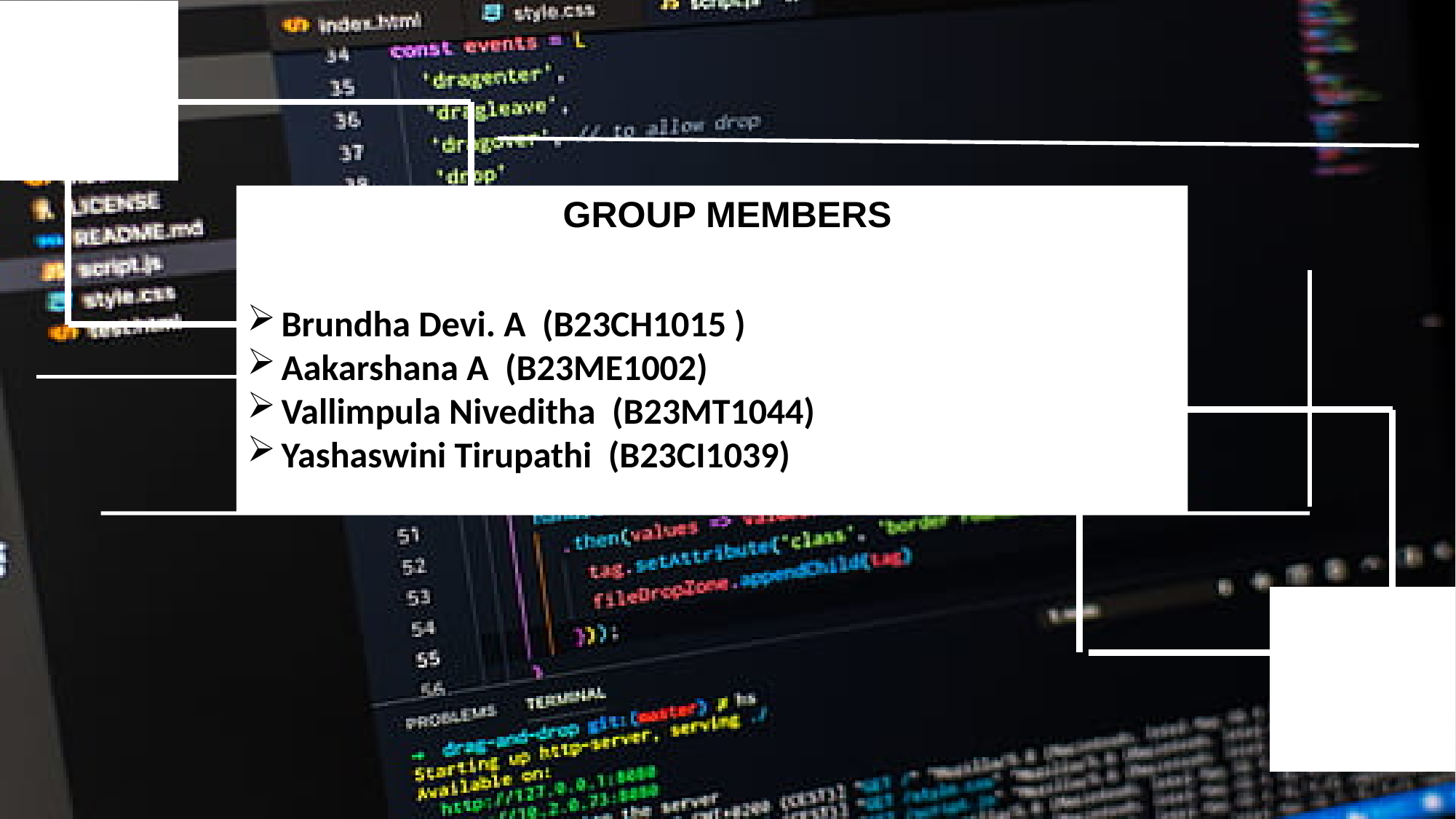

GROUP MEMBERS

Brundha Devi. A  (B23CH1015 )
Aakarshana A  (B23ME1002)
Vallimpula Niveditha  (B23MT1044)
Yashaswini Tirupathi  (B23CI1039)